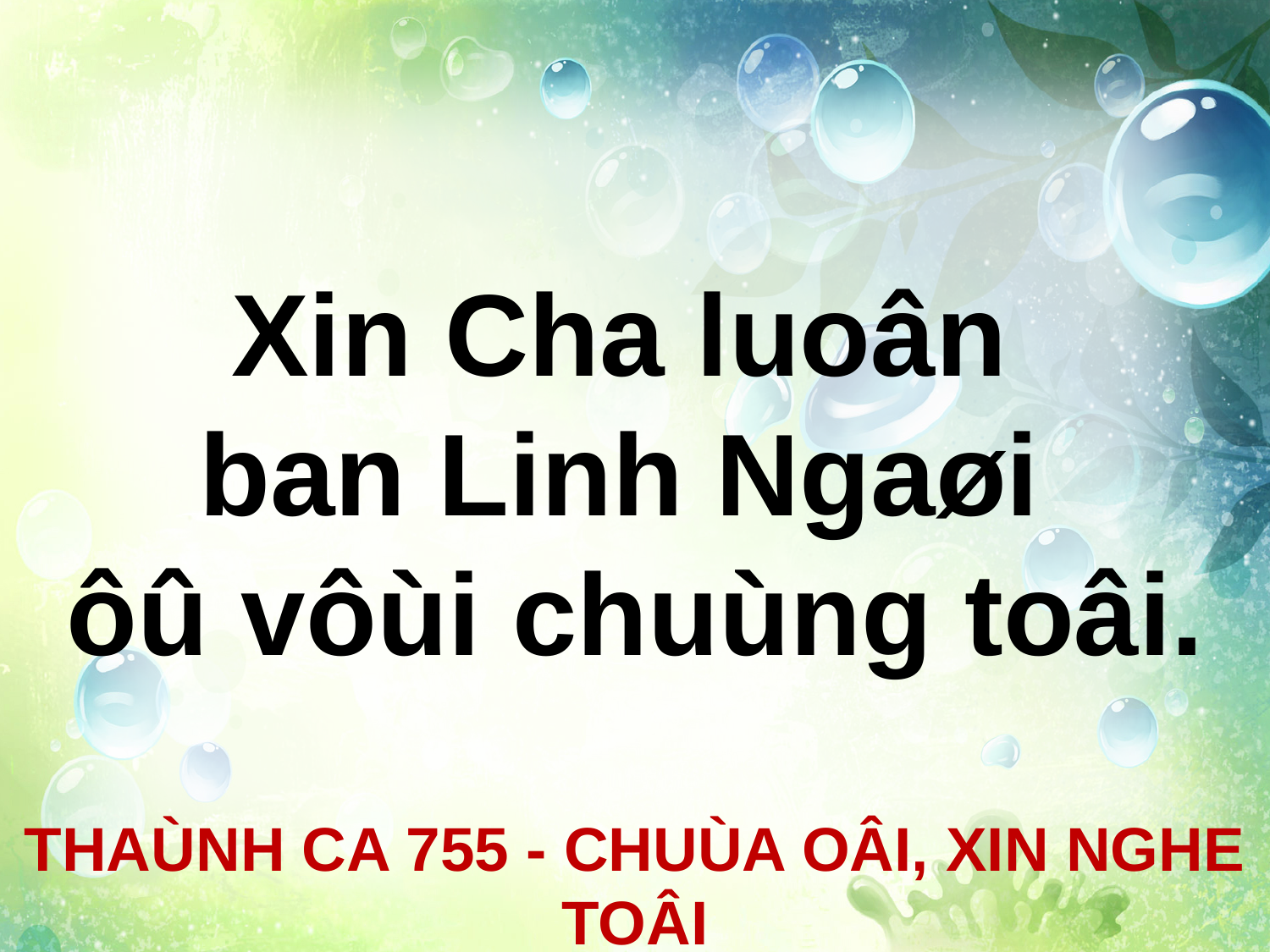

Xin Cha luoân
ban Linh Ngaøi
ôû vôùi chuùng toâi.
THAÙNH CA 755 - CHUÙA OÂI, XIN NGHE TOÂI